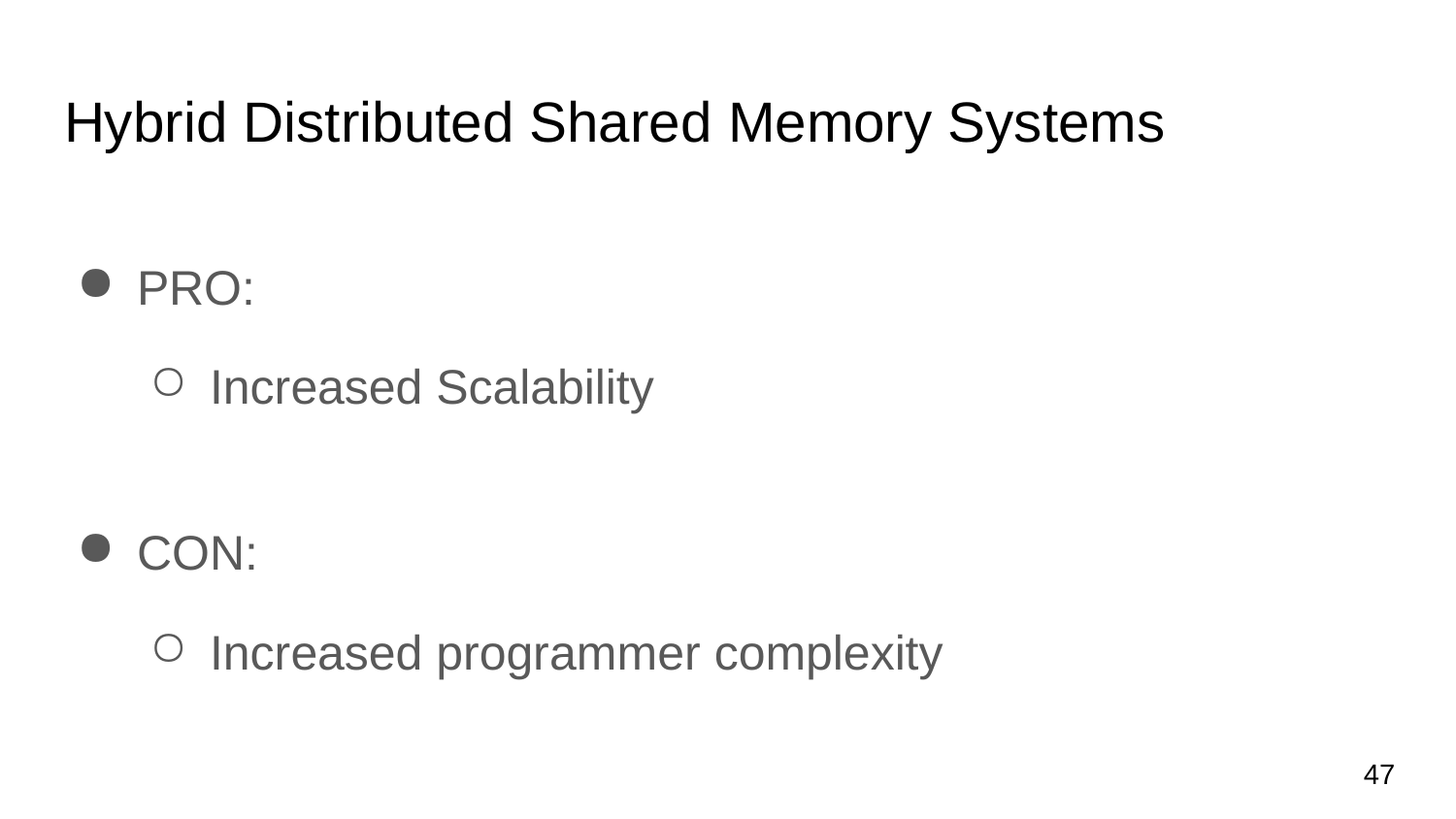

# Hybrid Distributed Shared Memory Systems
PRO:
Increased Scalability
CON:
Increased programmer complexity

47